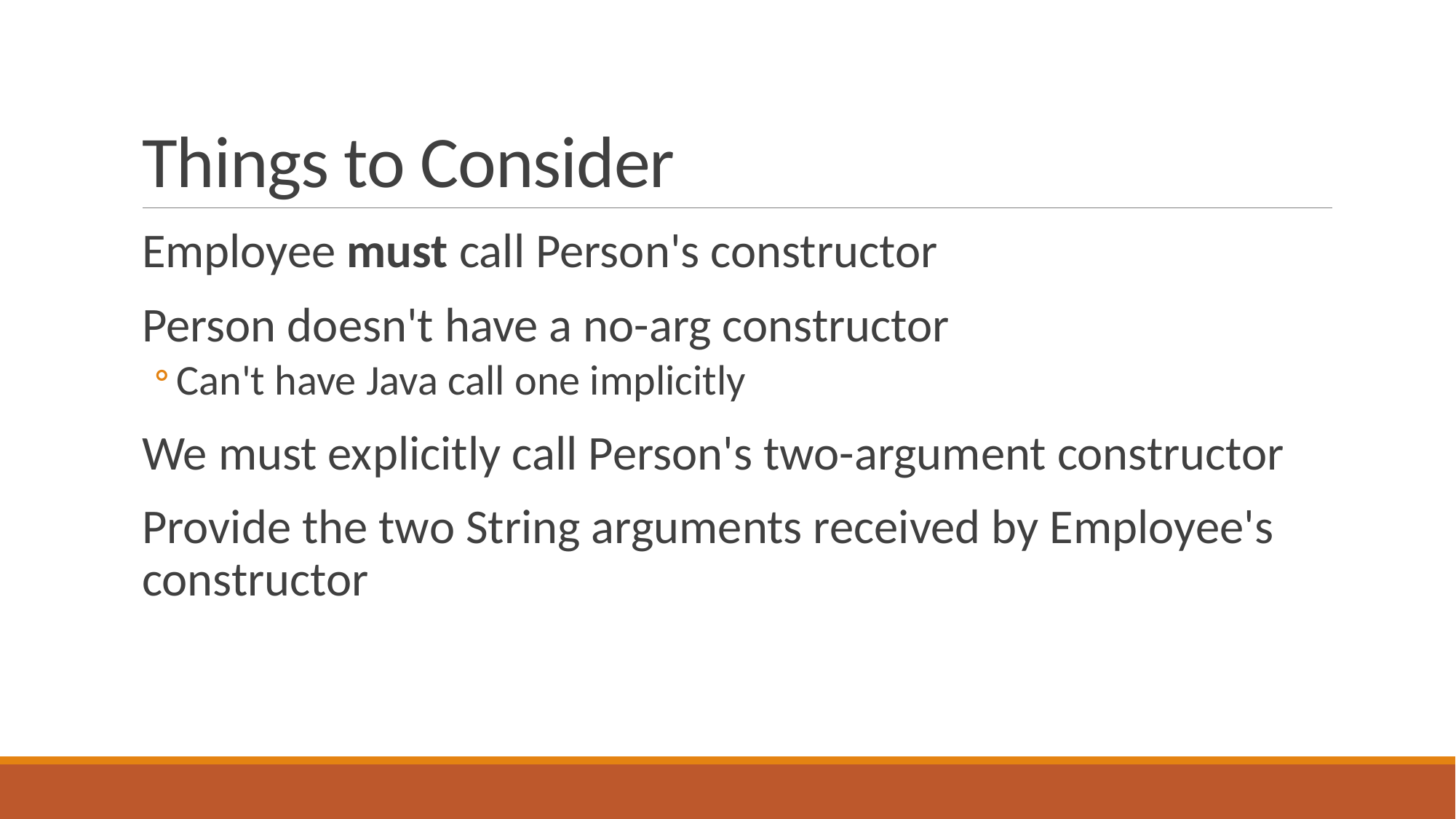

# Things to Consider
Employee must call Person's constructor
Person doesn't have a no-arg constructor
Can't have Java call one implicitly
We must explicitly call Person's two-argument constructor
Provide the two String arguments received by Employee's constructor